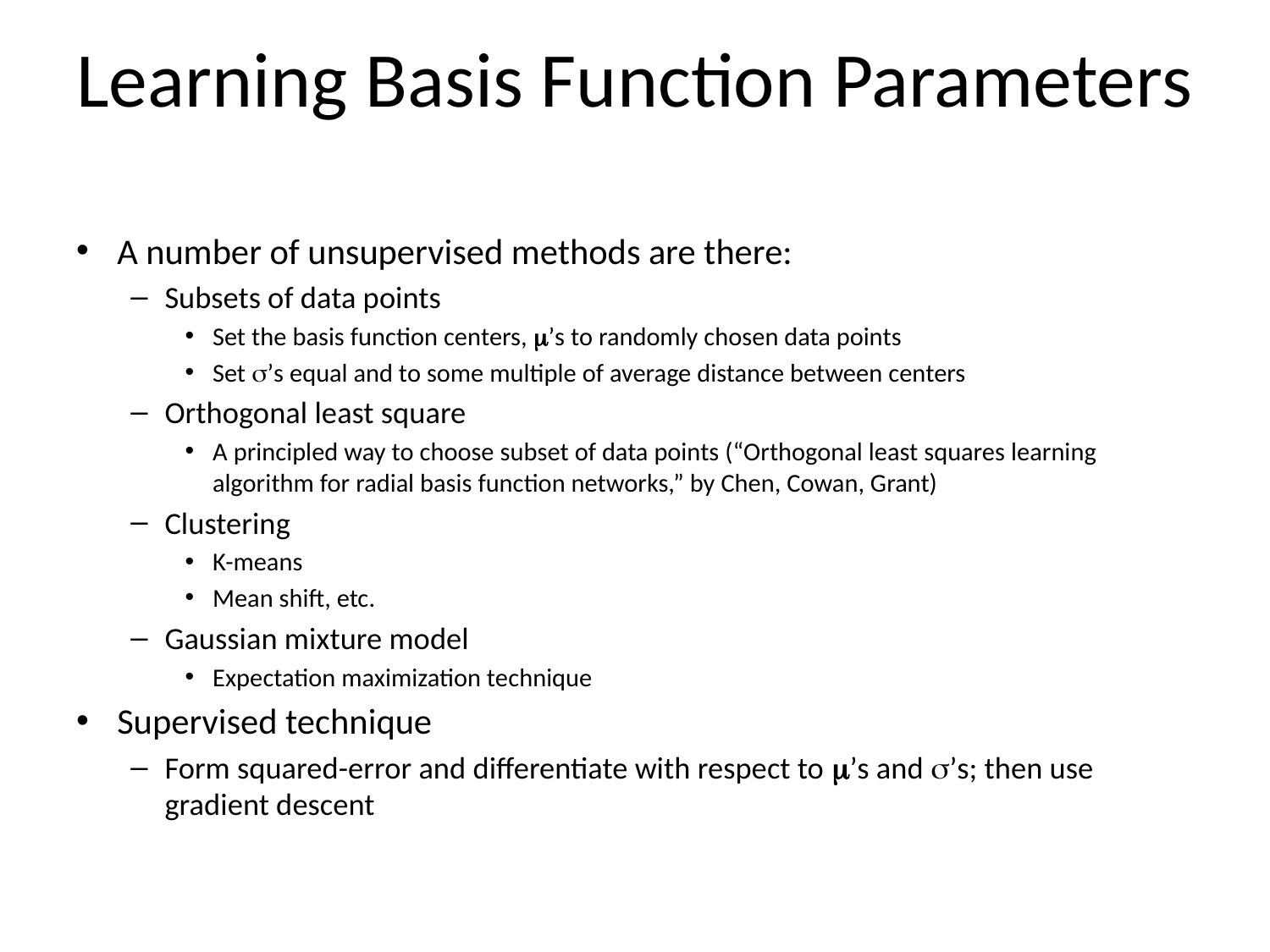

# Learning Basis Function Parameters
A number of unsupervised methods are there:
Subsets of data points
Set the basis function centers, μ’s to randomly chosen data points
Set σ’s equal and to some multiple of average distance between centers
Orthogonal least square
A principled way to choose subset of data points (“Orthogonal least squares learning algorithm for radial basis function networks,” by Chen, Cowan, Grant)
Clustering
K-means
Mean shift, etc.
Gaussian mixture model
Expectation maximization technique
Supervised technique
Form squared-error and differentiate with respect to μ’s and σ’s; then use gradient descent